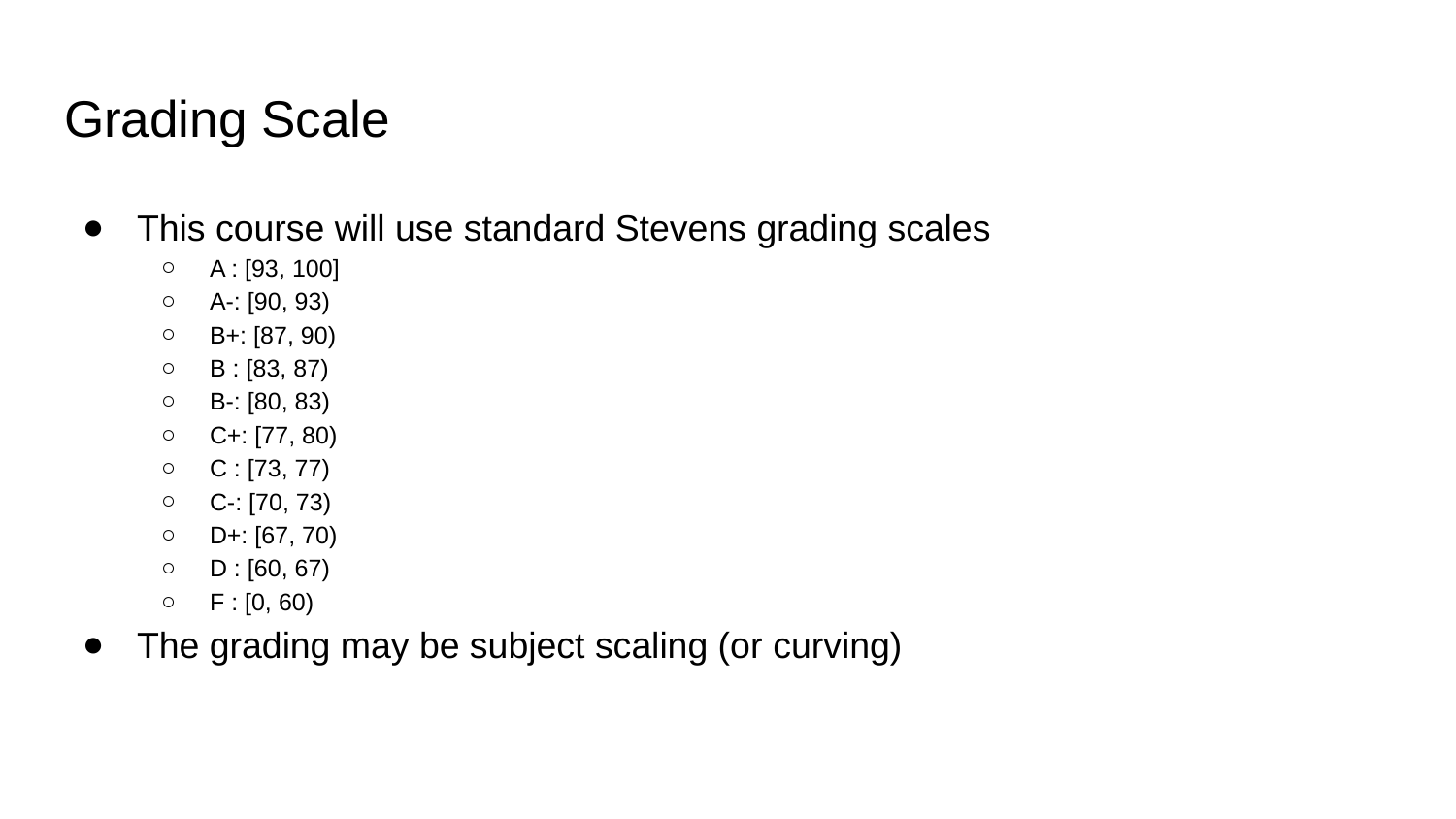

# Grading Scale

This course will use standard Stevens grading scales
A : [93, 100]
A-: [90, 93)
B+: [87, 90)
B : [83, 87)
B-: [80, 83)
C+: [77, 80)
C : [73, 77)
C-: [70, 73)
D+: [67, 70)
D : [60, 67)
F : [0, 60)
The grading may be subject scaling (or curving)